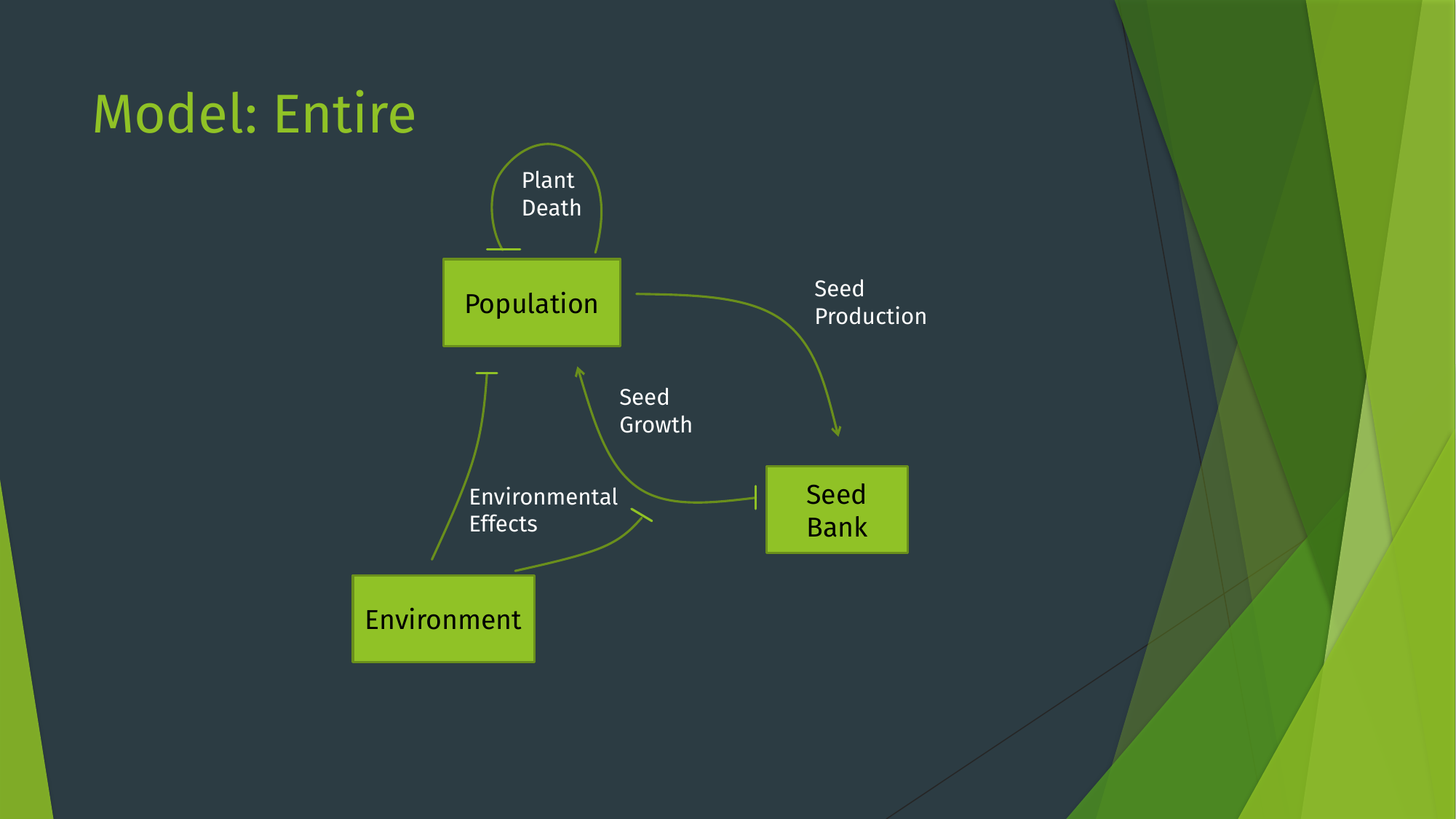

# Model: Entire

Plant Death
Population
Seed Production

Seed Growth
Seed Bank
Environmental Effects

Environment